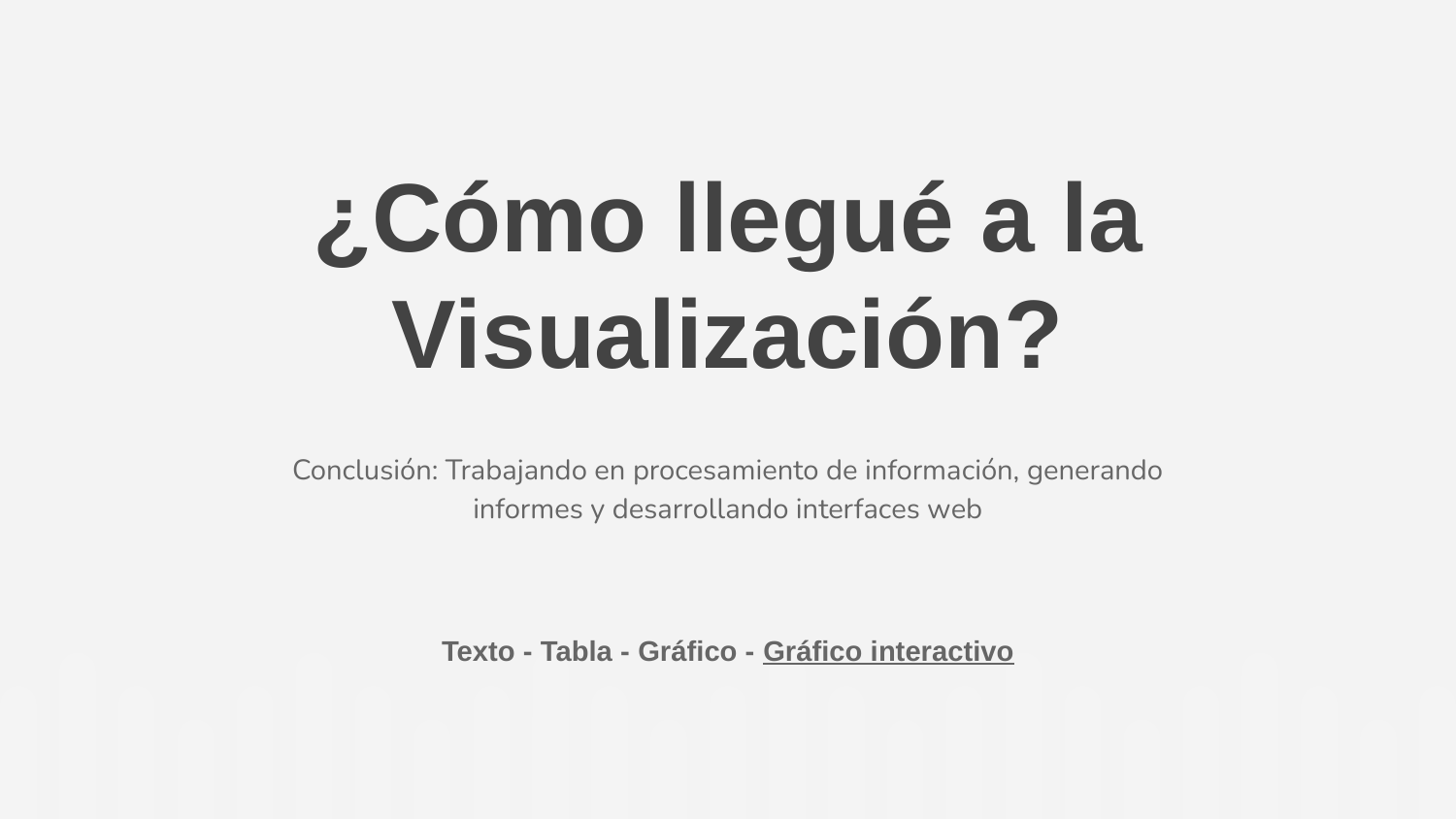

# ¿Cómo llegué a la Visualización?
Conclusión: Trabajando en procesamiento de información, generando informes y desarrollando interfaces web

Texto - Tabla - Gráfico - Gráfico interactivo